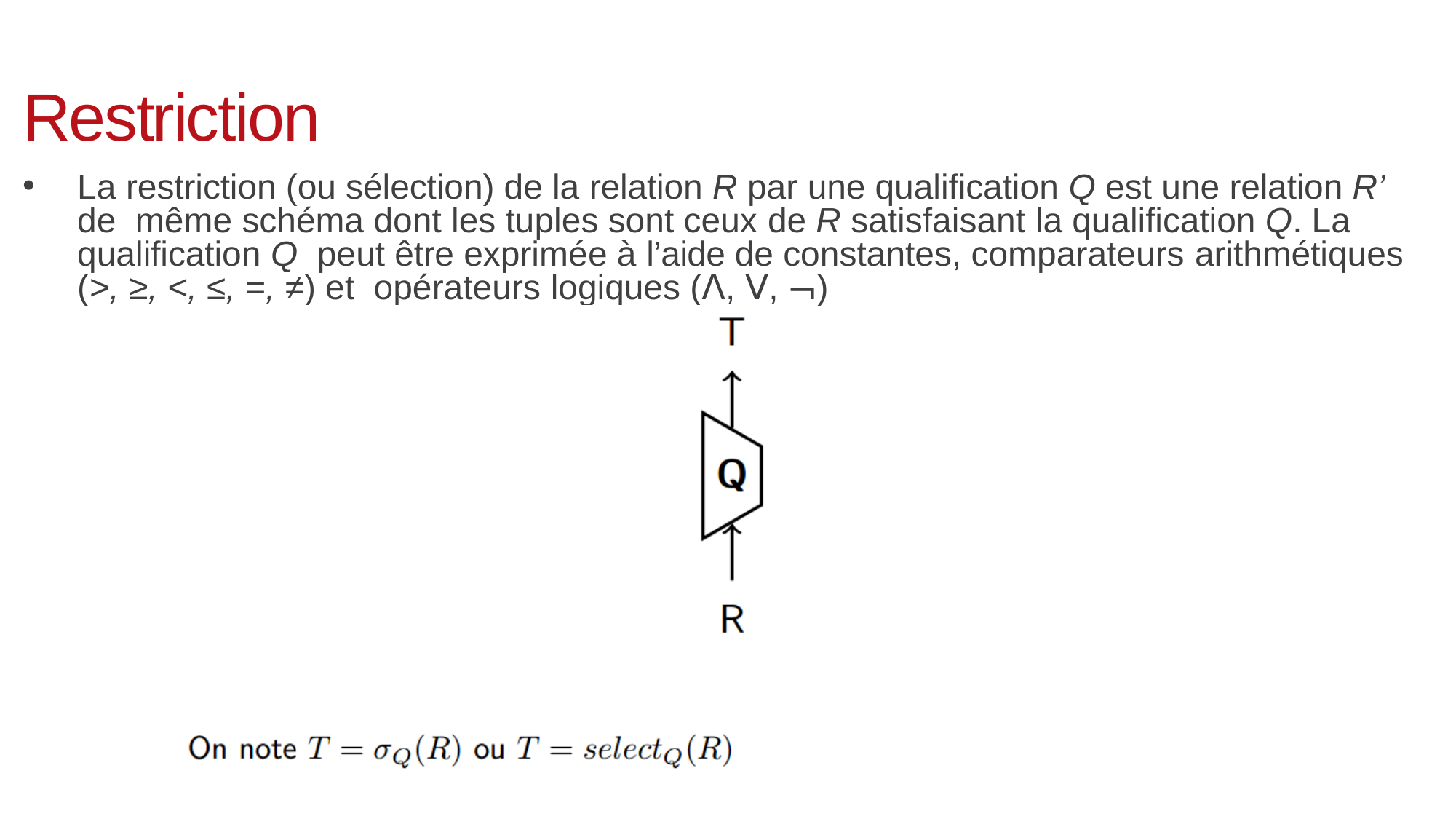

Restriction
La restriction (ou sélection) de la relation R par une qualification Q est une relation R’ de  même schéma dont les tuples sont ceux de R satisfaisant la qualification Q. La qualification Q  peut être exprimée à l’aide de constantes, comparateurs arithmétiques (>, ≥, <, ≤, =, ≠) et  opérateurs logiques (ꓥ, ꓦ, ¬)

ACSI
INSY2S